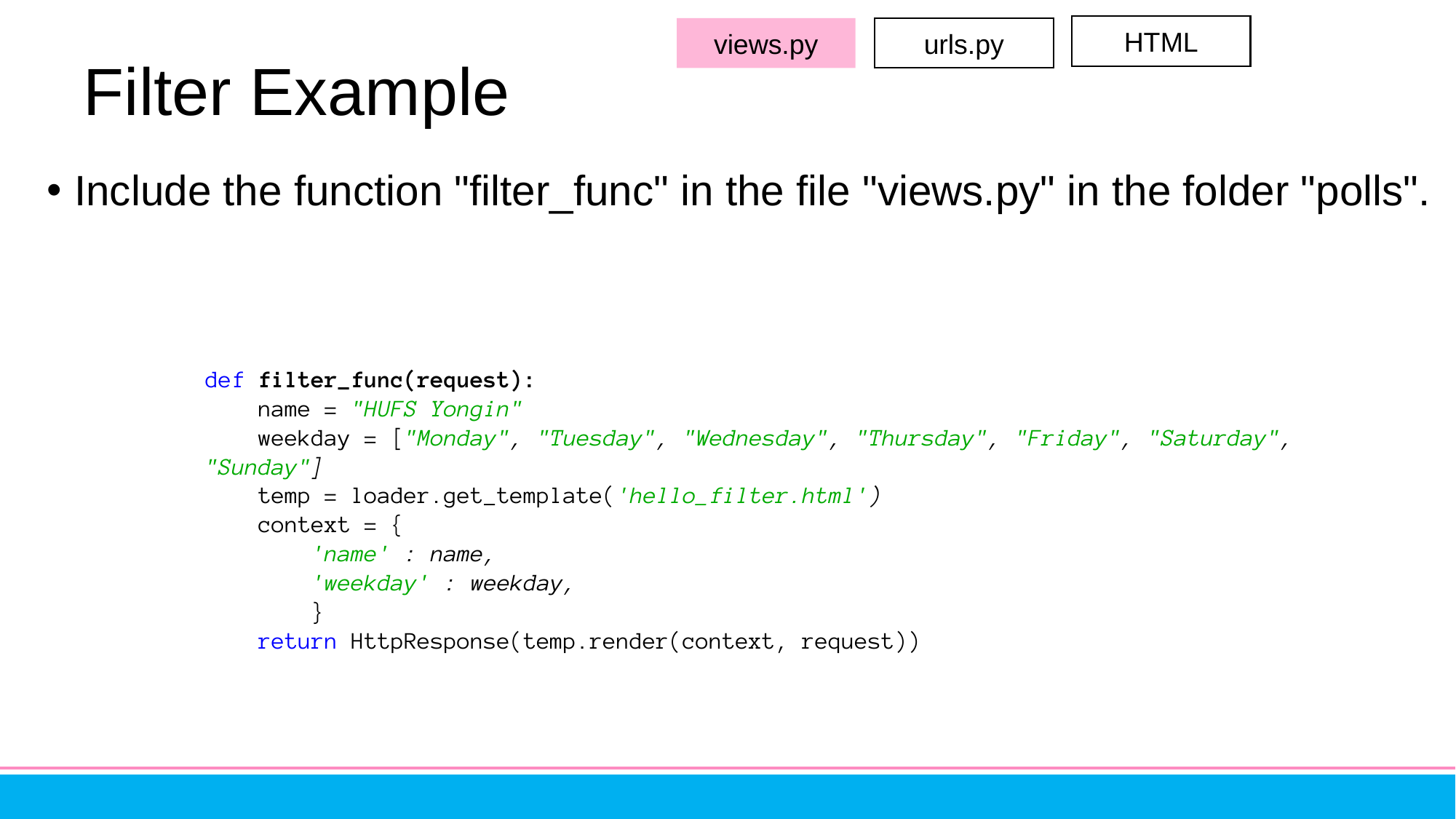

HTML
views.py
urls.py
# Filter Example
Include the function "filter_func" in the file "views.py" in the folder "polls".
def filter_func(request):
    name = "HUFS Yongin"
    weekday = ["Monday", "Tuesday", "Wednesday", "Thursday", "Friday", "Saturday", "Sunday"]
    temp = loader.get_template('hello_filter.html')
    context = {
        'name' : name,
        'weekday' : weekday,
        }
    return HttpResponse(temp.render(context, request))